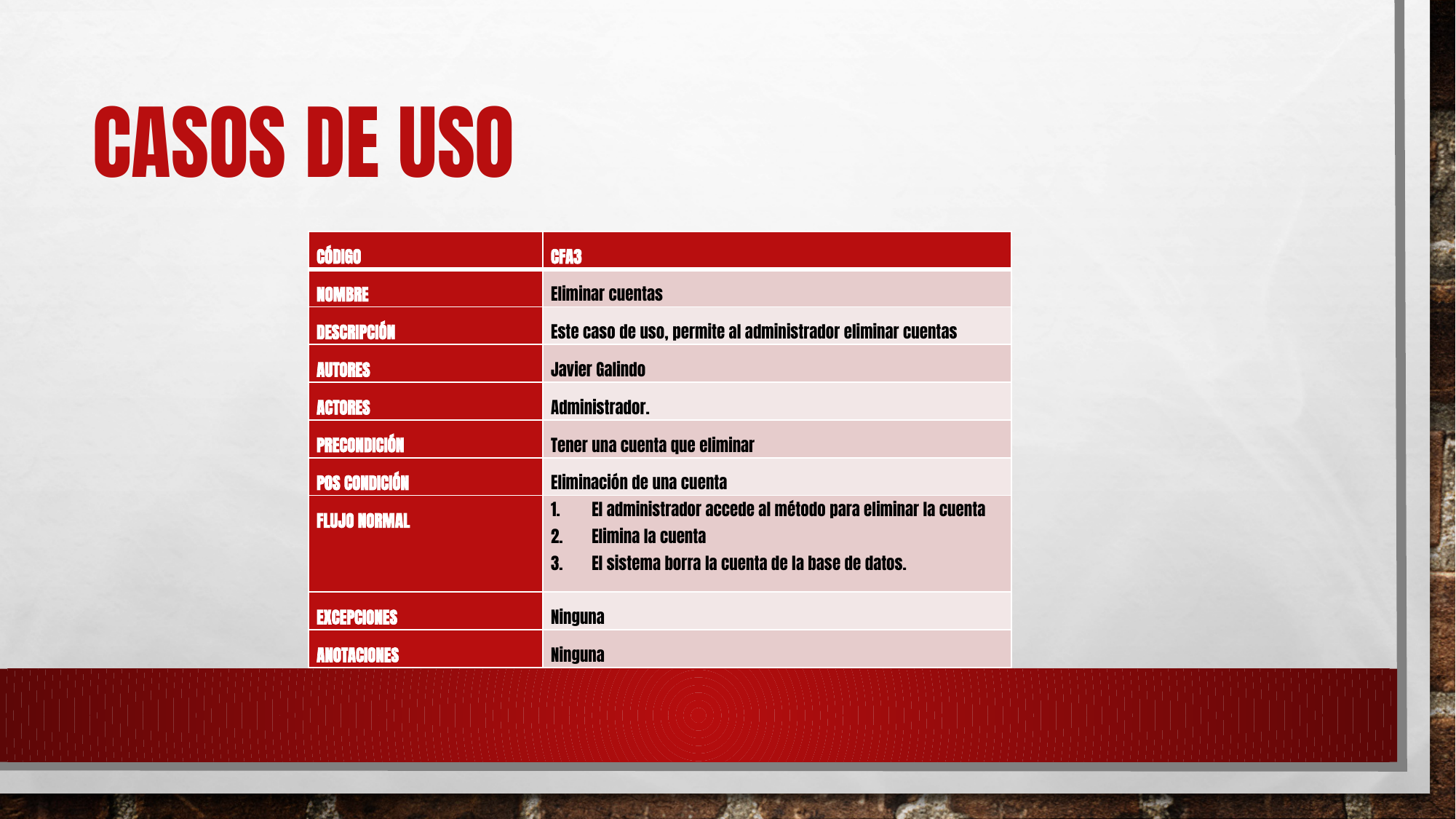

# Casos de uso
| CÓDIGO | CFA3 |
| --- | --- |
| NOMBRE | Eliminar cuentas |
| DESCRIPCIÓN | Este caso de uso, permite al administrador eliminar cuentas |
| AUTORES | Javier Galindo |
| ACTORES | Administrador. |
| PRECONDICIÓN | Tener una cuenta que eliminar |
| POS CONDICIÓN | Eliminación de una cuenta |
| FLUJO NORMAL | El administrador accede al método para eliminar la cuenta Elimina la cuenta El sistema borra la cuenta de la base de datos. |
| EXCEPCIONES | Ninguna |
| ANOTACIONES | Ninguna |